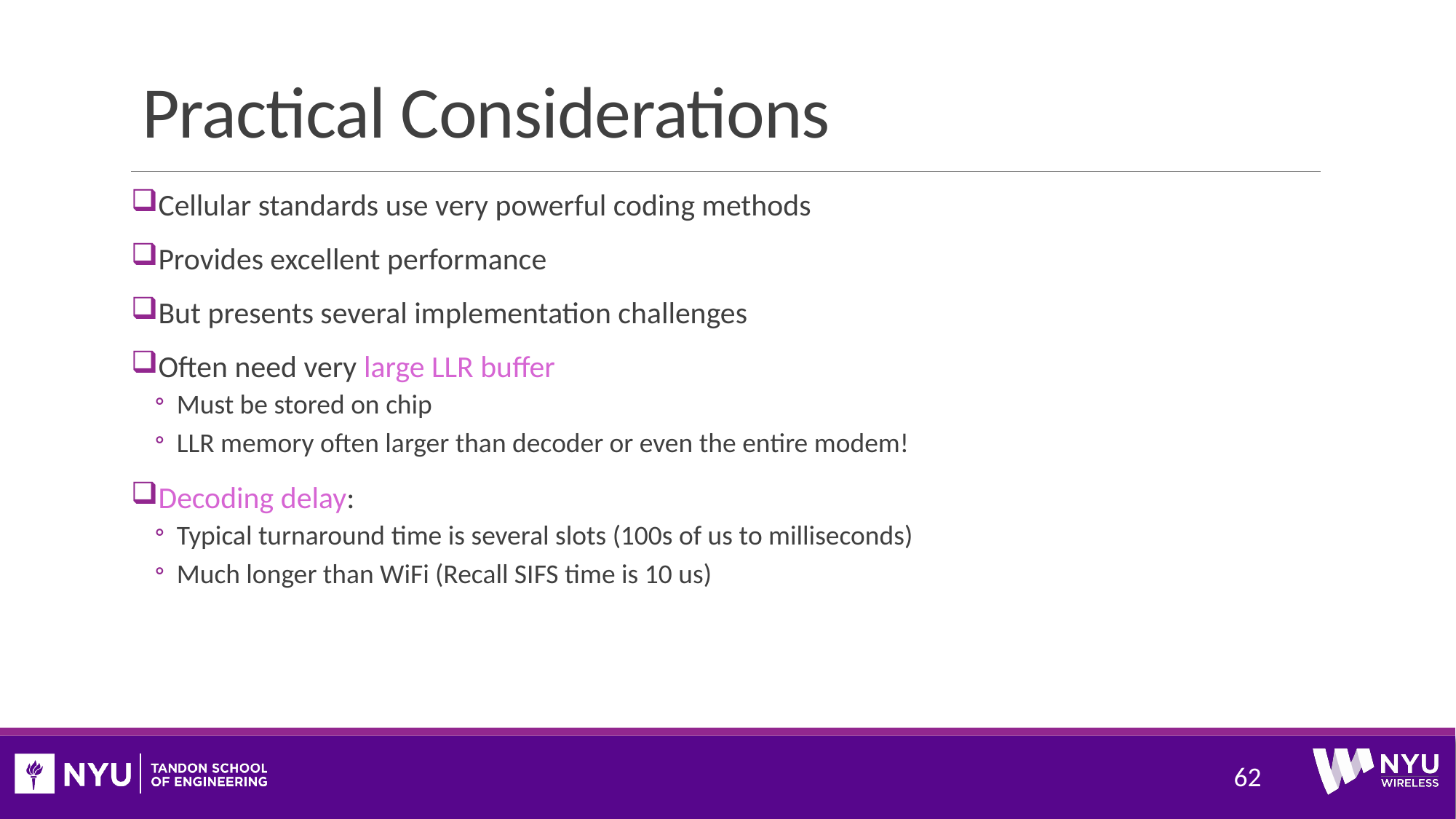

# Practical Considerations
Cellular standards use very powerful coding methods
Provides excellent performance
But presents several implementation challenges
Often need very large LLR buffer
Must be stored on chip
LLR memory often larger than decoder or even the entire modem!
Decoding delay:
Typical turnaround time is several slots (100s of us to milliseconds)
Much longer than WiFi (Recall SIFS time is 10 us)

62